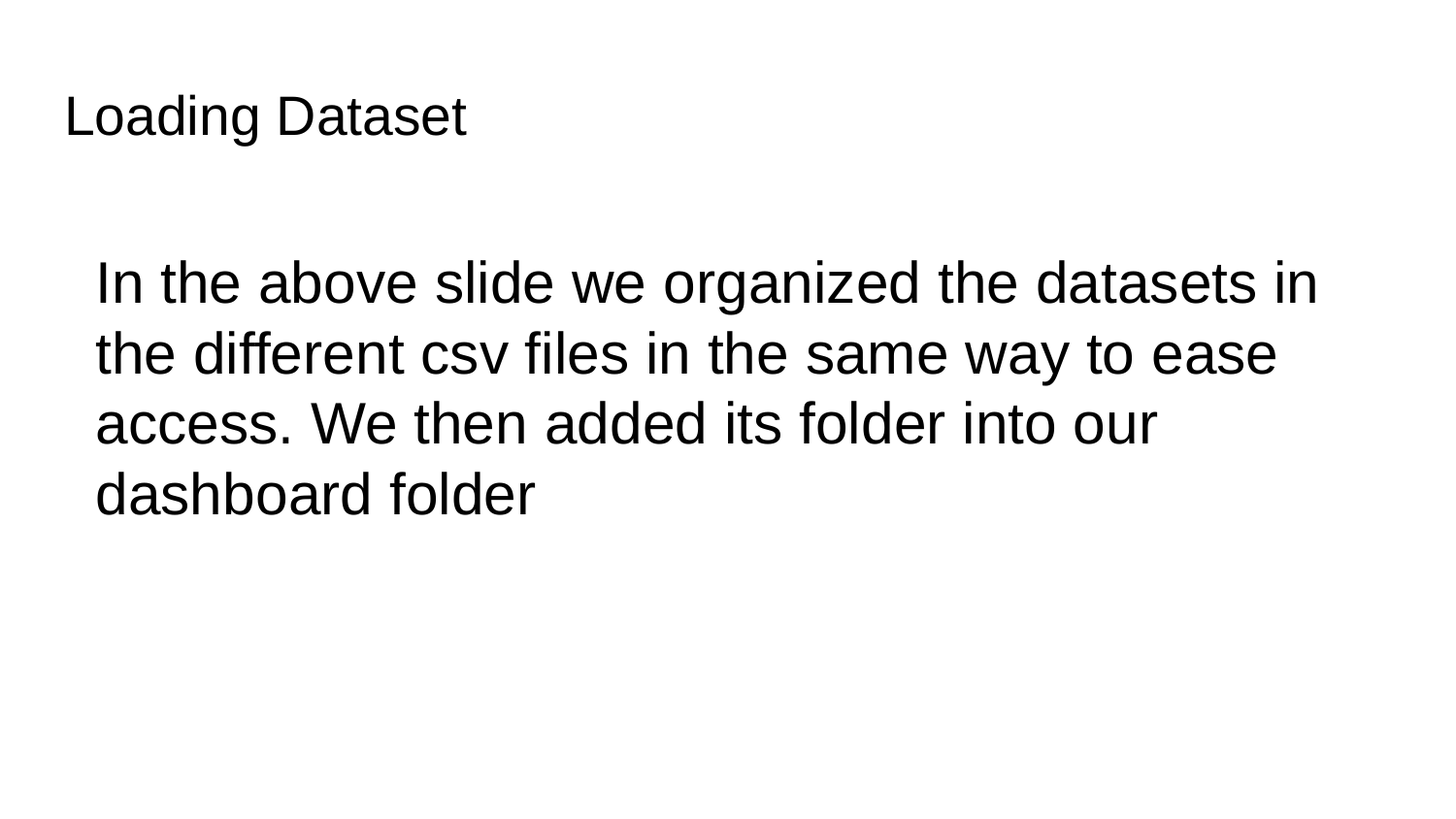

# Loading Dataset
In the above slide we organized the datasets in the different csv files in the same way to ease access. We then added its folder into our dashboard folder